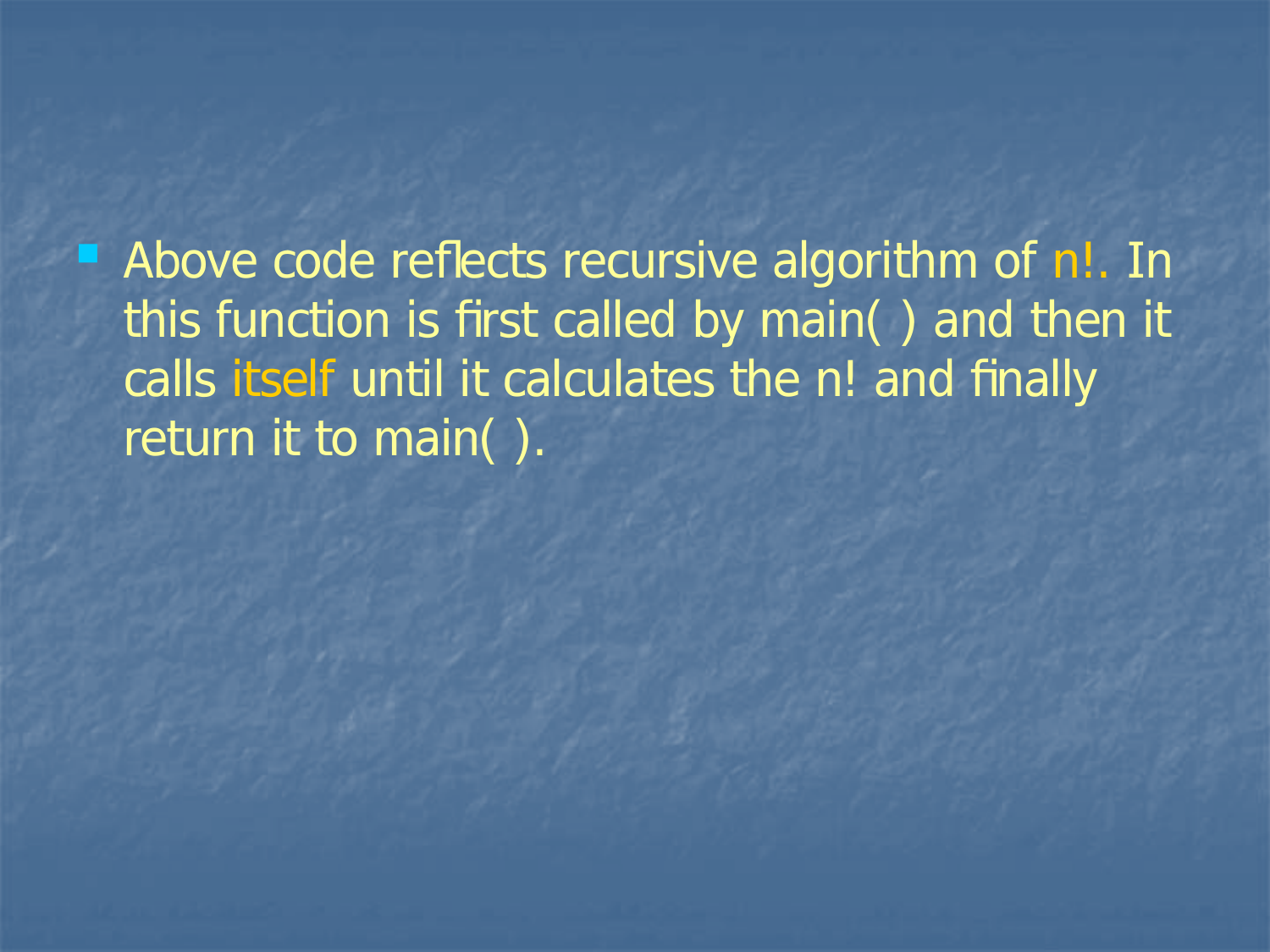

Above code reflects recursive algorithm of n!. In this function is first called by main( ) and then it calls itself until it calculates the n! and finally return it to main( ).